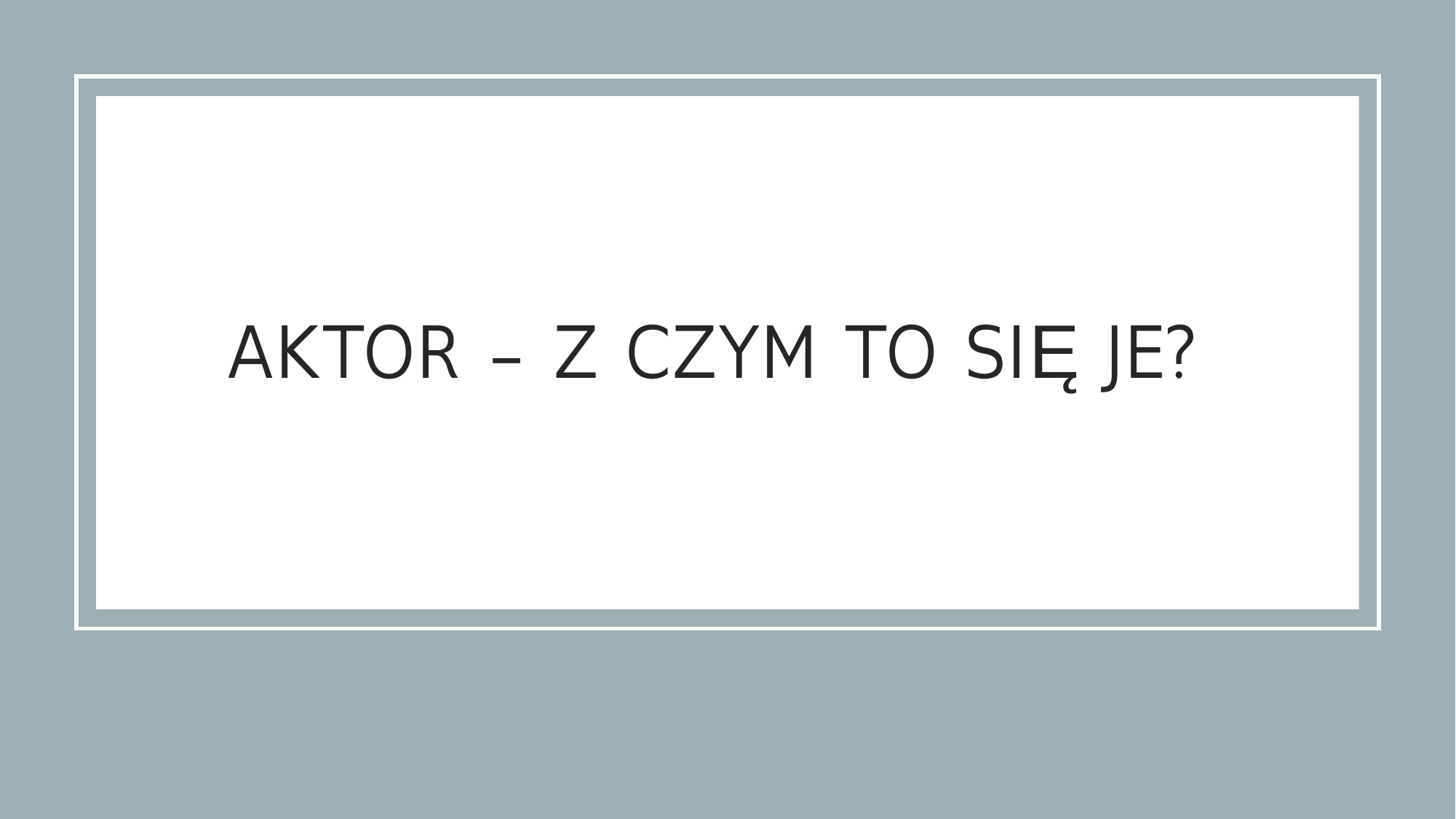

# Aktor – Z czym to się je?